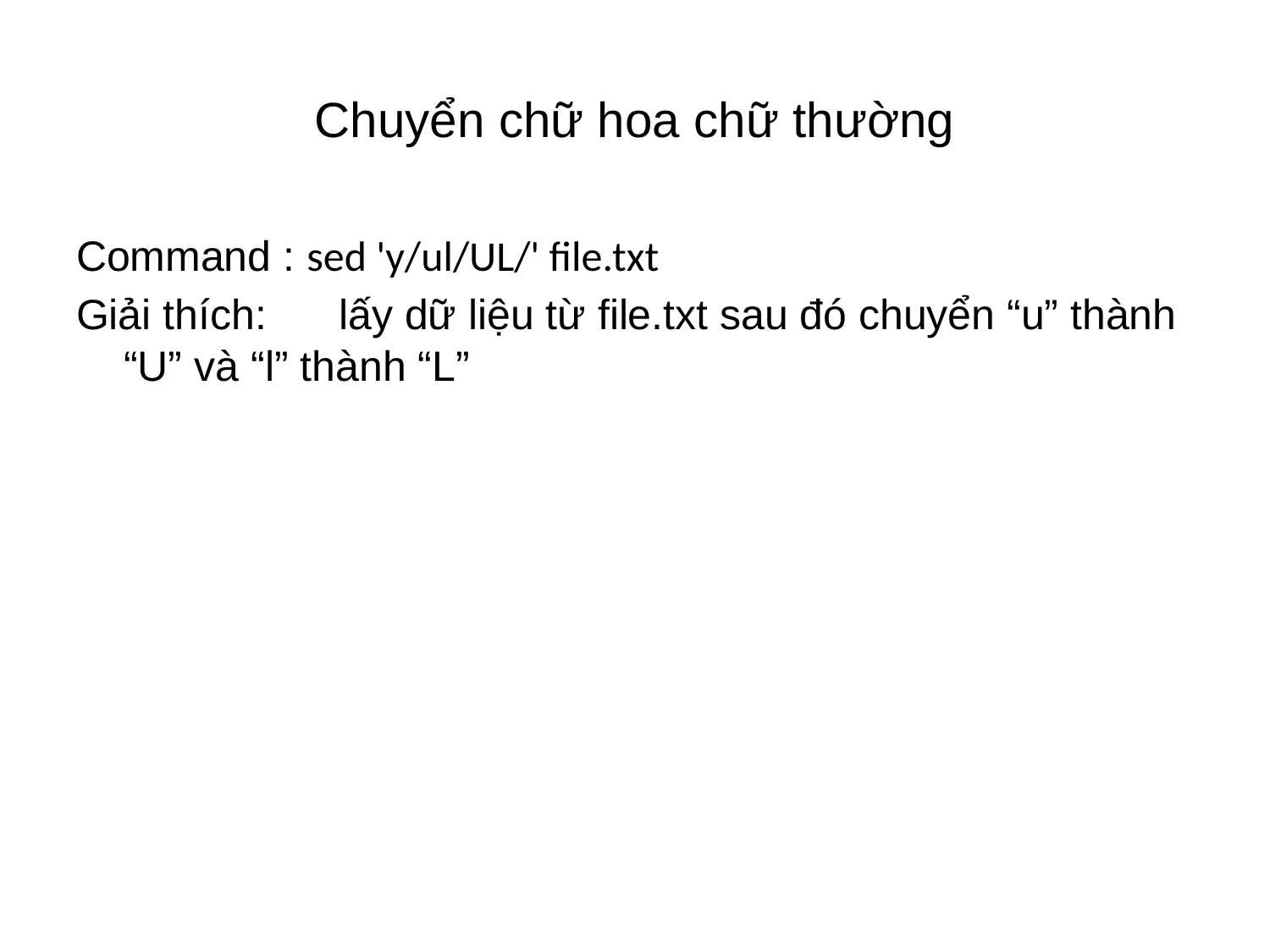

# Chuyển chữ hoa chữ thường
Command : sed 'y/ul/UL/' file.txt
Giải thích:　 lấy dữ liệu từ file.txt sau đó chuyển “u” thành “U” và “l” thành “L”